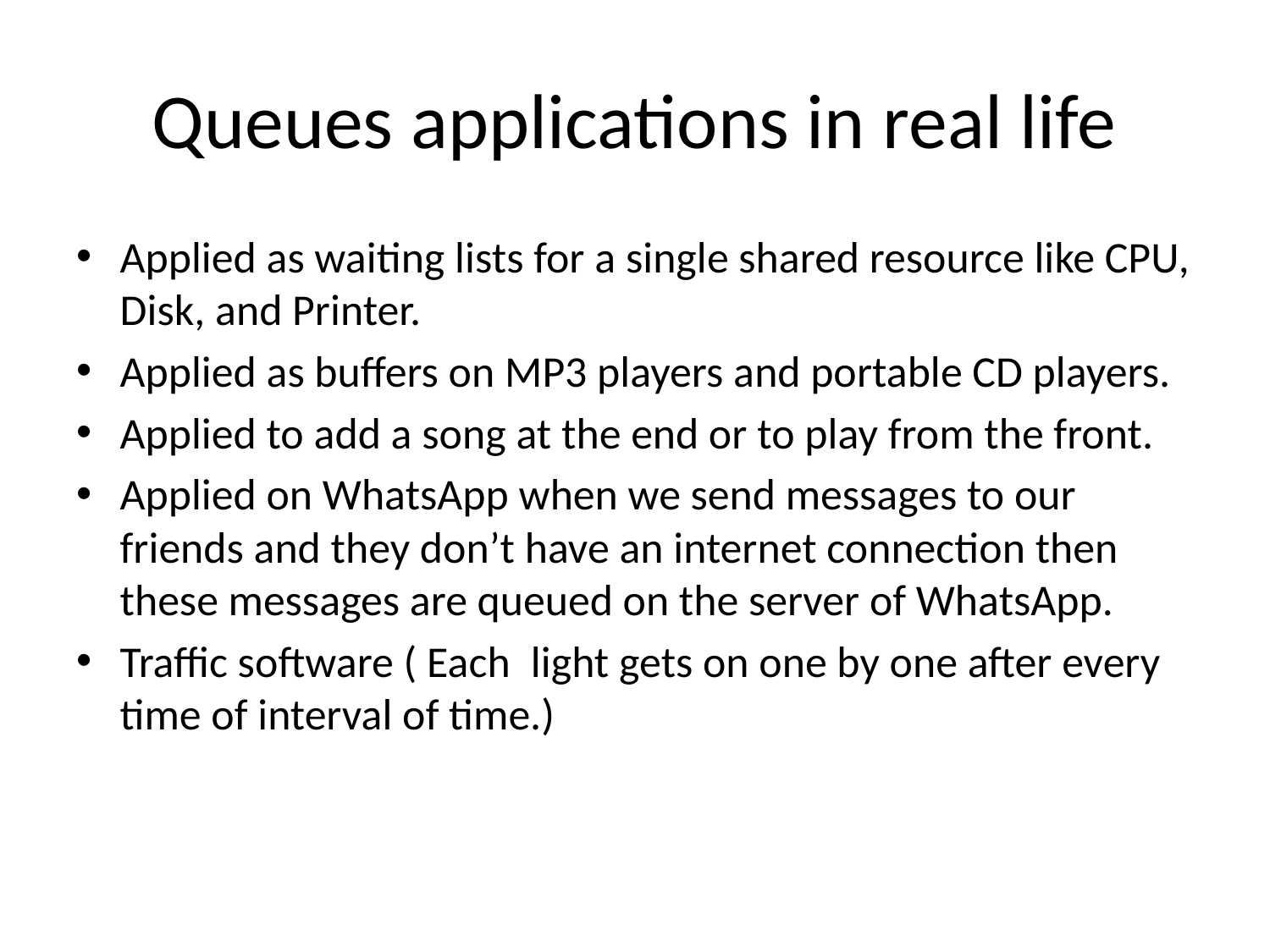

# Queues applications in real life
Applied as waiting lists for a single shared resource like CPU, Disk, and Printer.
Applied as buffers on MP3 players and portable CD players.
Applied to add a song at the end or to play from the front.
Applied on WhatsApp when we send messages to our friends and they don’t have an internet connection then these messages are queued on the server of WhatsApp.
Traffic software ( Each  light gets on one by one after every time of interval of time.)